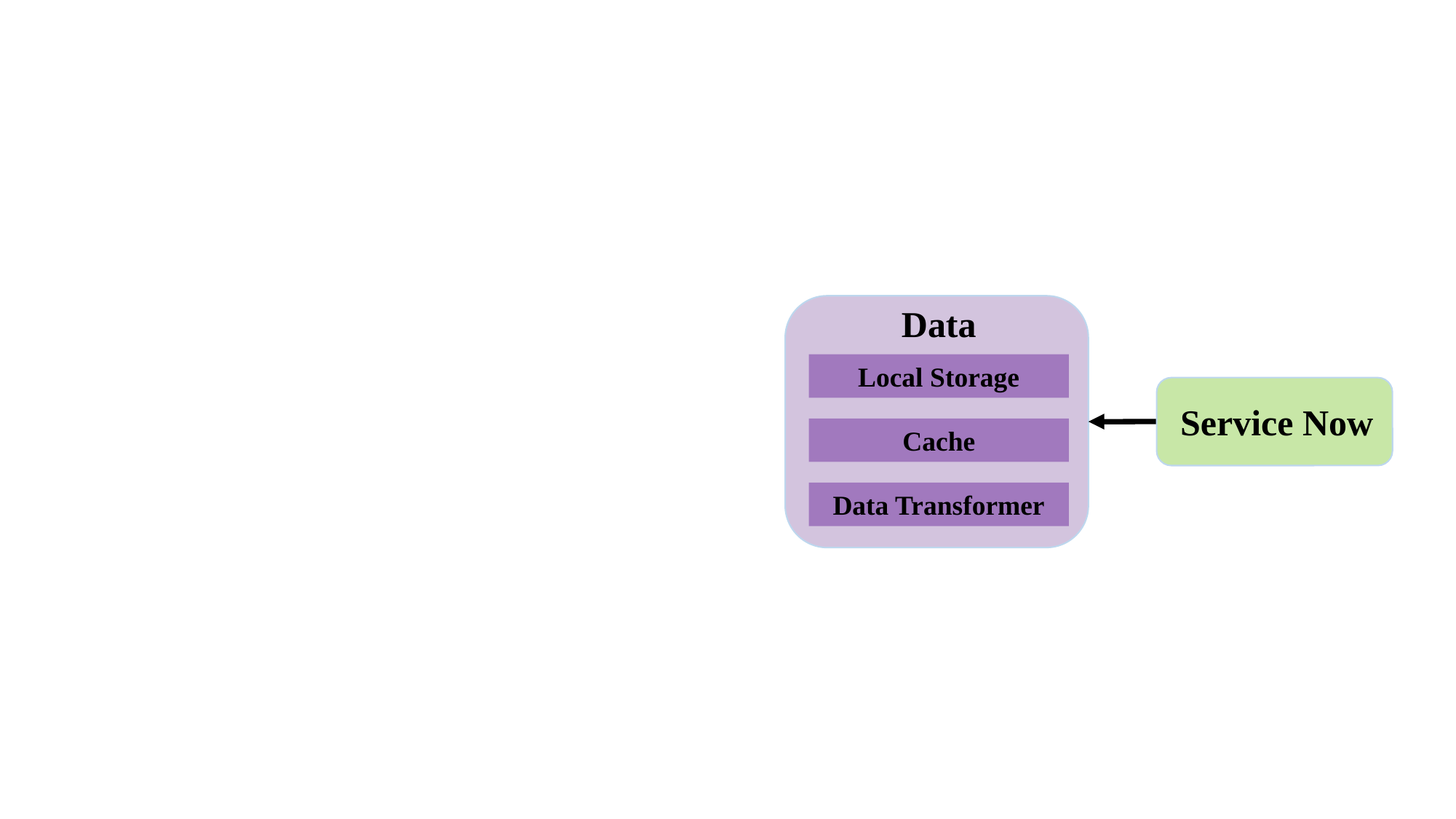

Data
Local Storage
Cache
Data Transformer

Service Now